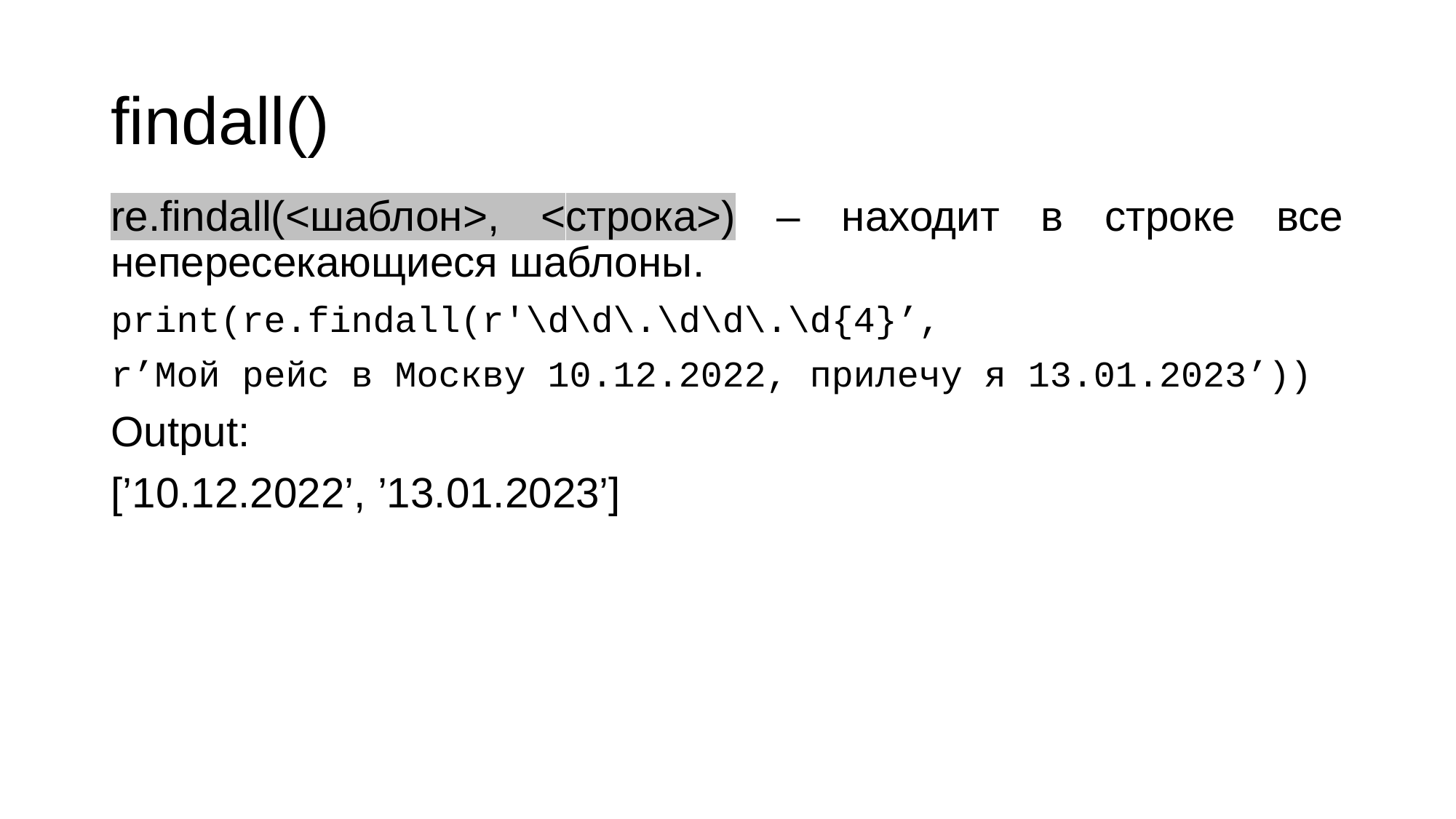

# findall()
re.findall(<шаблон>, <строка>) – находит в строке все непересекающиеся шаблоны.
print(re.findall(r'\d\d\.\d\d\.\d{4}’,
r’Мой рейс в Москву 10.12.2022, прилечу я 13.01.2023’))
Output:
[’10.12.2022’, ’13.01.2023’]